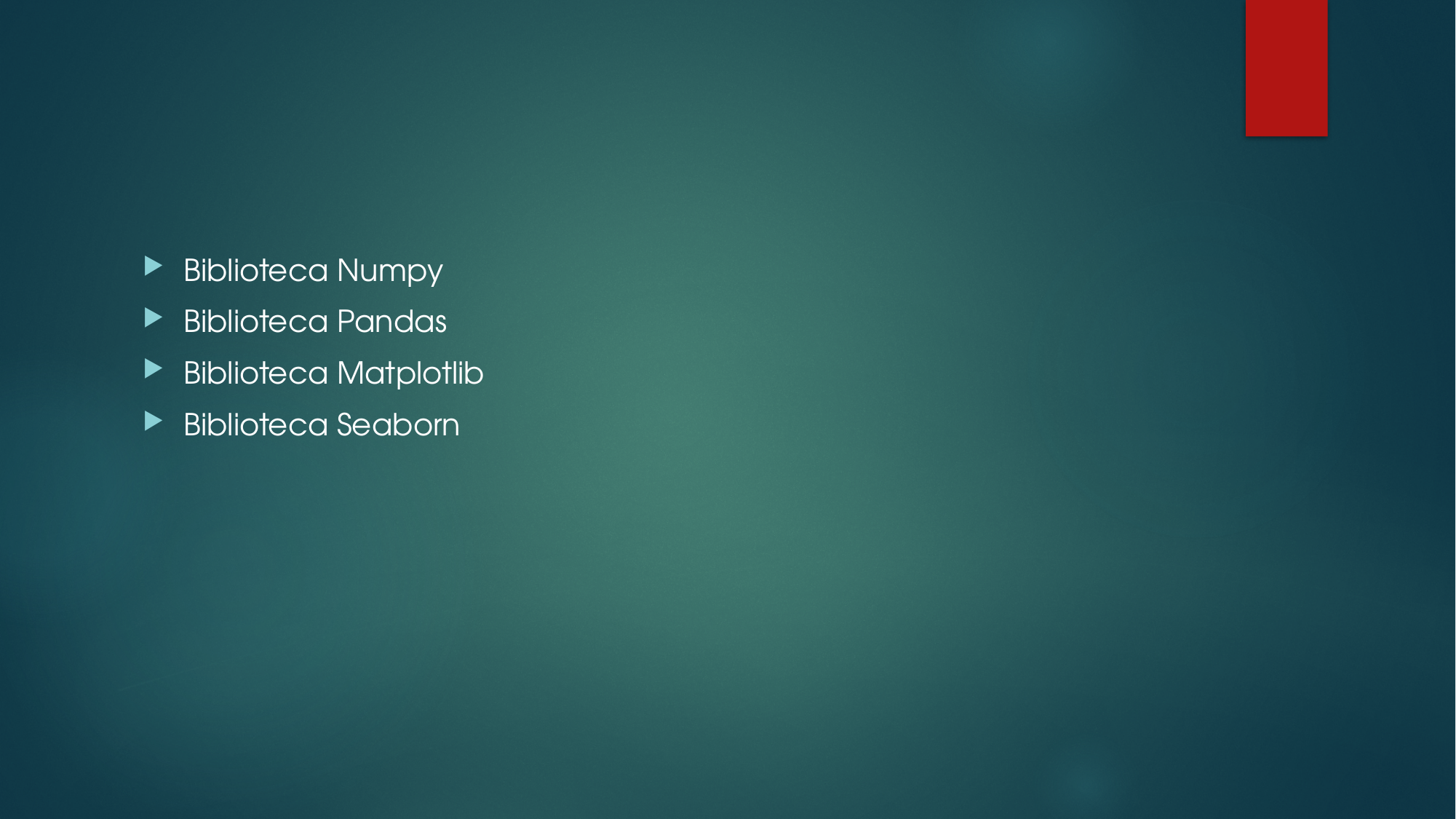

#
Biblioteca Numpy
Biblioteca Pandas
Biblioteca Matplotlib
Biblioteca Seaborn